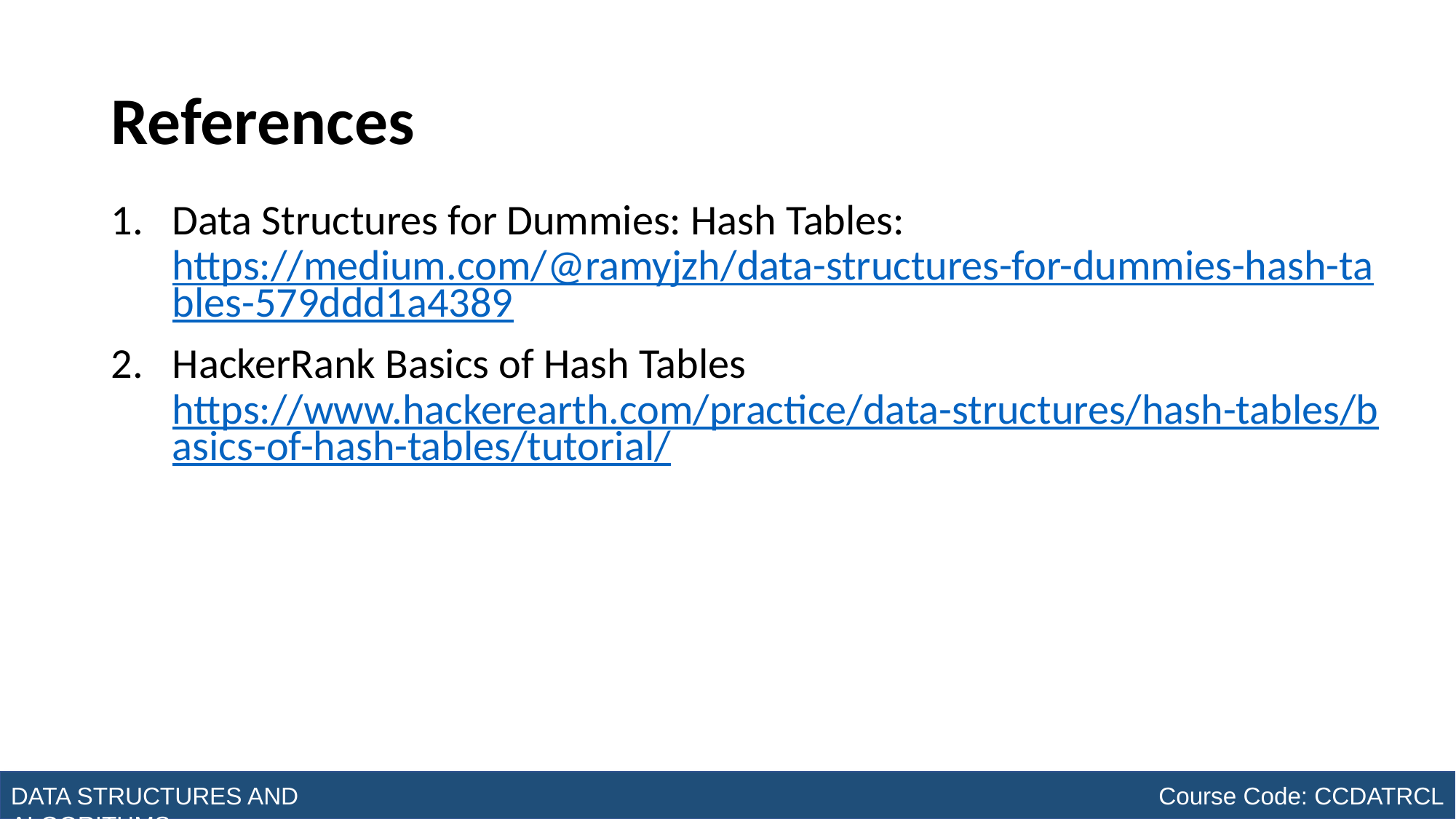

# References
Data Structures for Dummies: Hash Tables: https://medium.com/@ramyjzh/data-structures-for-dummies-hash-tables-579ddd1a4389
HackerRank Basics of Hash Tables  https://www.hackerearth.com/practice/data-structures/hash-tables/basics-of-hash-tables/tutorial/

Joseph Marvin R. Imperial
DATA STRUCTURES AND ALGORITHMS
NU College of Computing and Information Technologies
Course Code: CCDATRCL